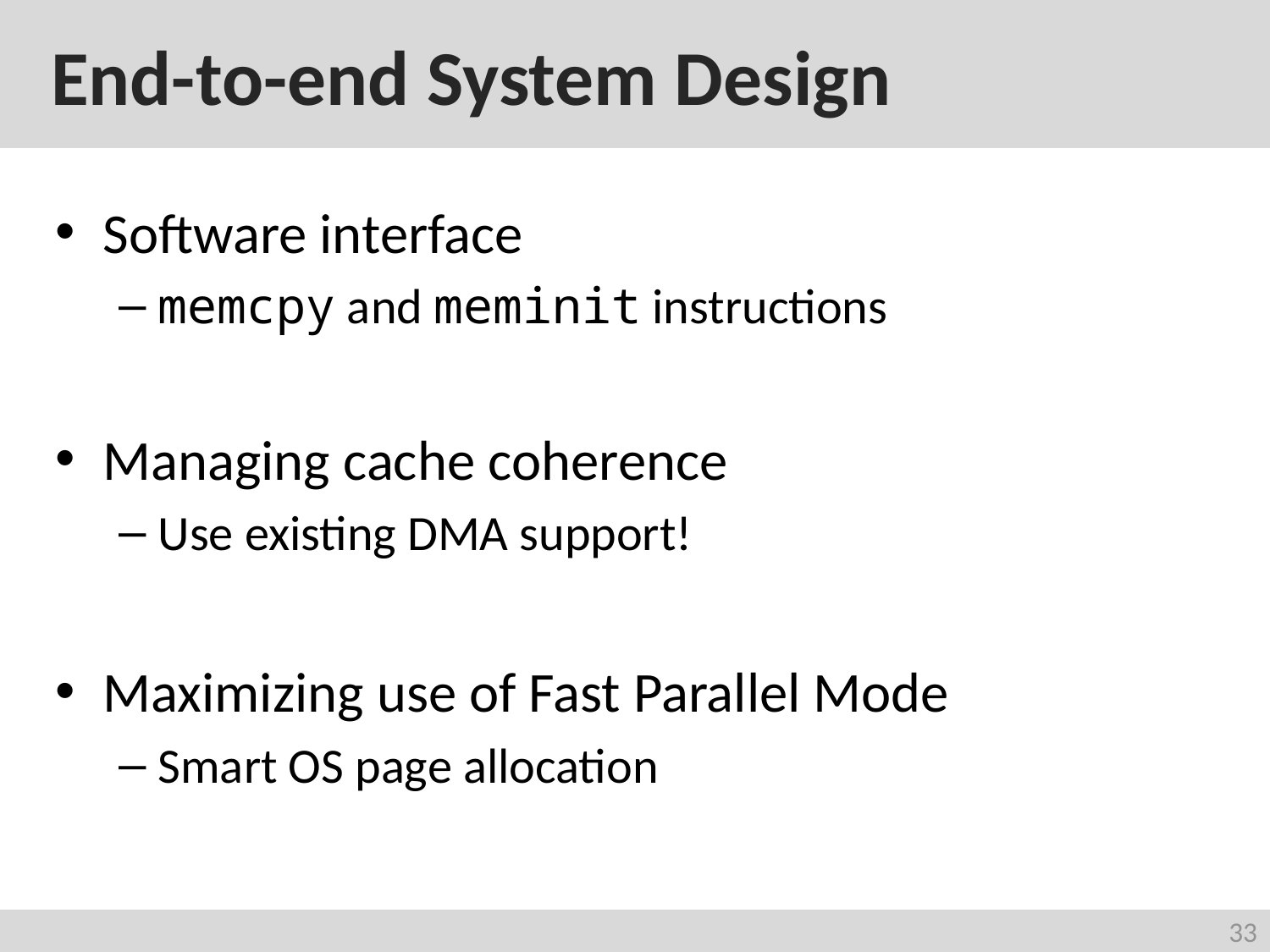

# End-to-end System Design
Software interface
memcpy and meminit instructions

Managing cache coherence
Use existing DMA support!

Maximizing use of Fast Parallel Mode
Smart OS page allocation
33